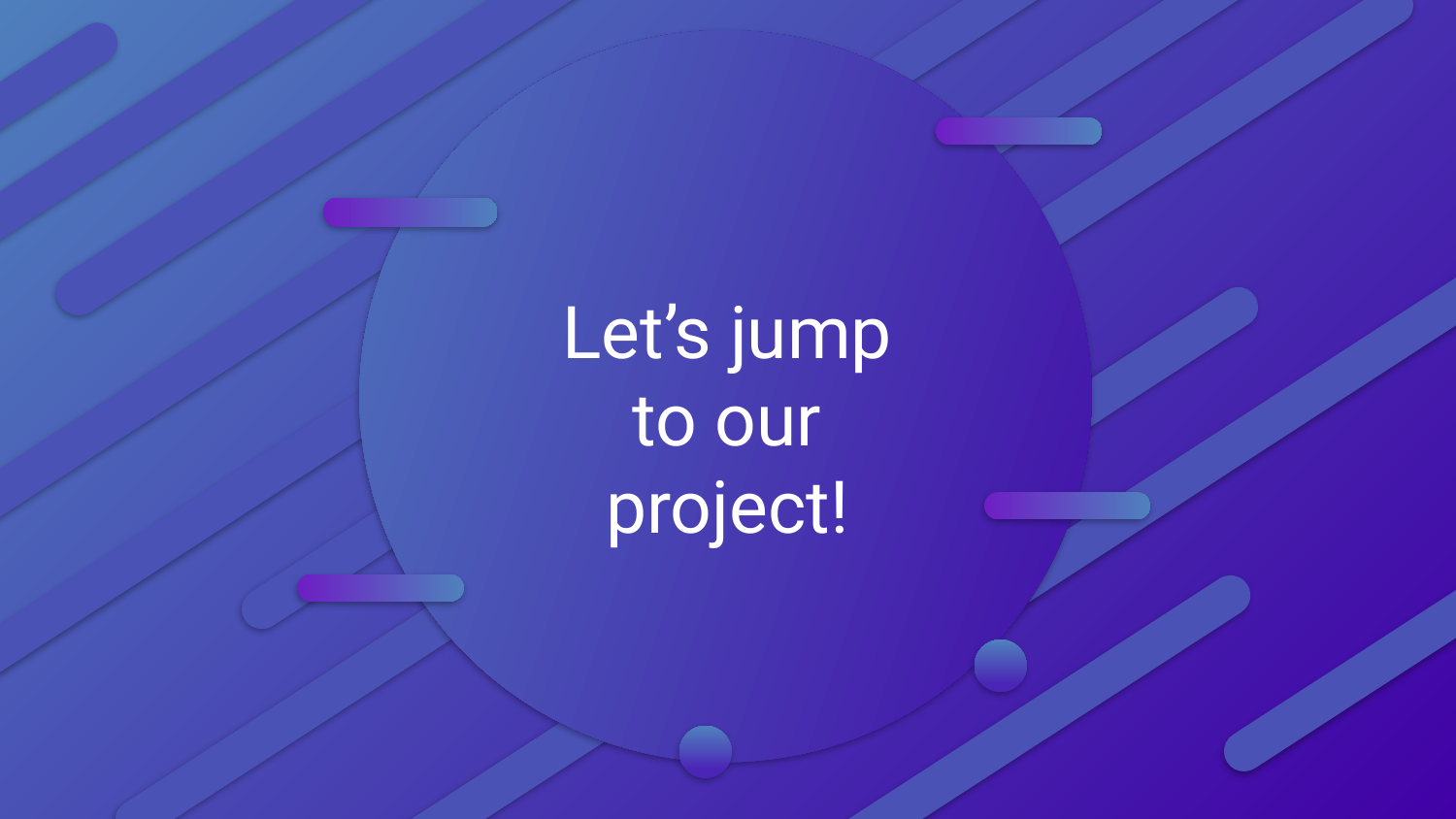

Let’s jump to the project!
Let’s jump to our project!